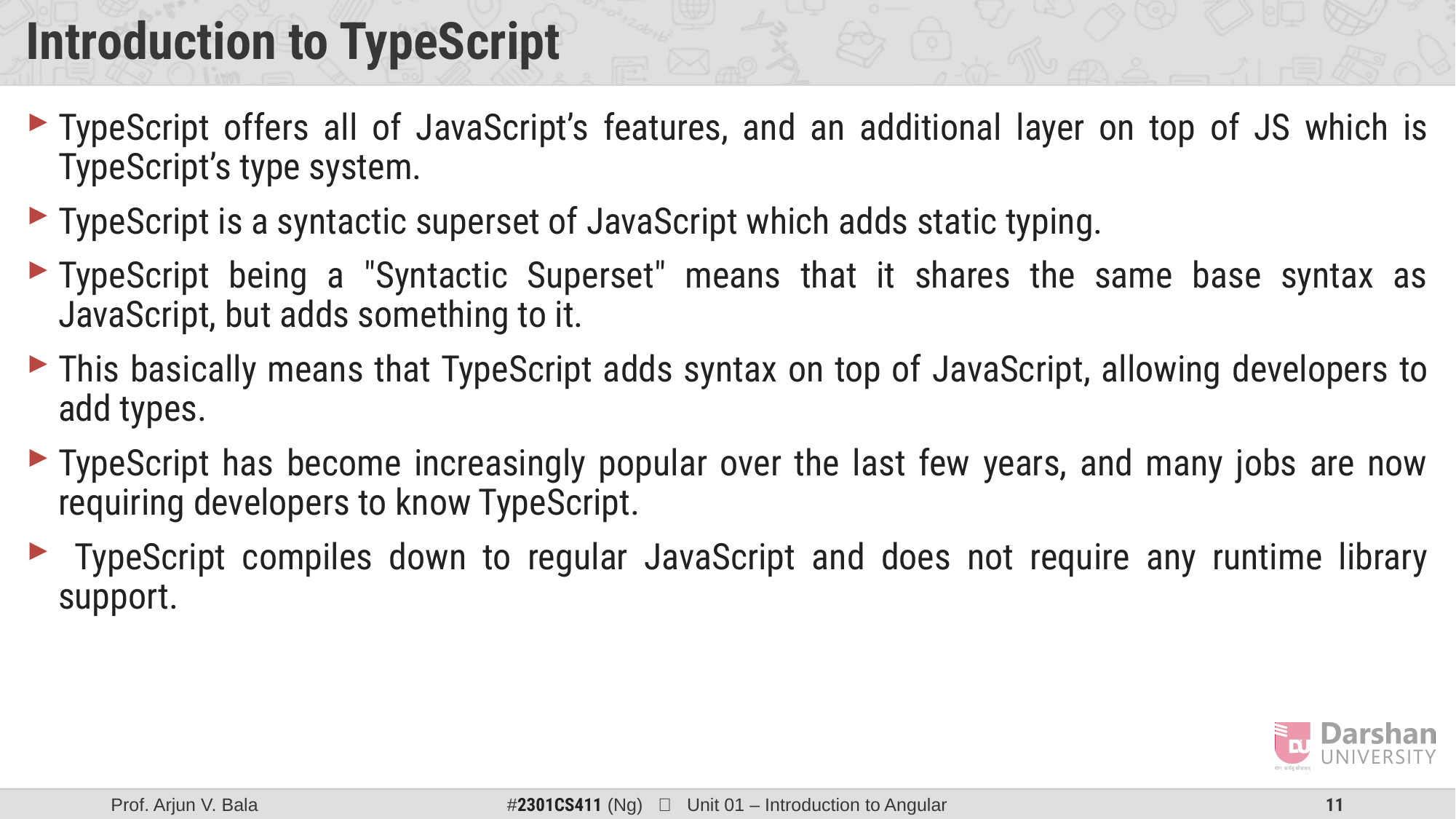

# Introduction to TypeScript
TypeScript offers all of JavaScript’s features, and an additional layer on top of JS which is TypeScript’s type system.
TypeScript is a syntactic superset of JavaScript which adds static typing.
TypeScript being a "Syntactic Superset" means that it shares the same base syntax as JavaScript, but adds something to it.
This basically means that TypeScript adds syntax on top of JavaScript, allowing developers to add types.
TypeScript has become increasingly popular over the last few years, and many jobs are now requiring developers to know TypeScript.
 TypeScript compiles down to regular JavaScript and does not require any runtime library support.